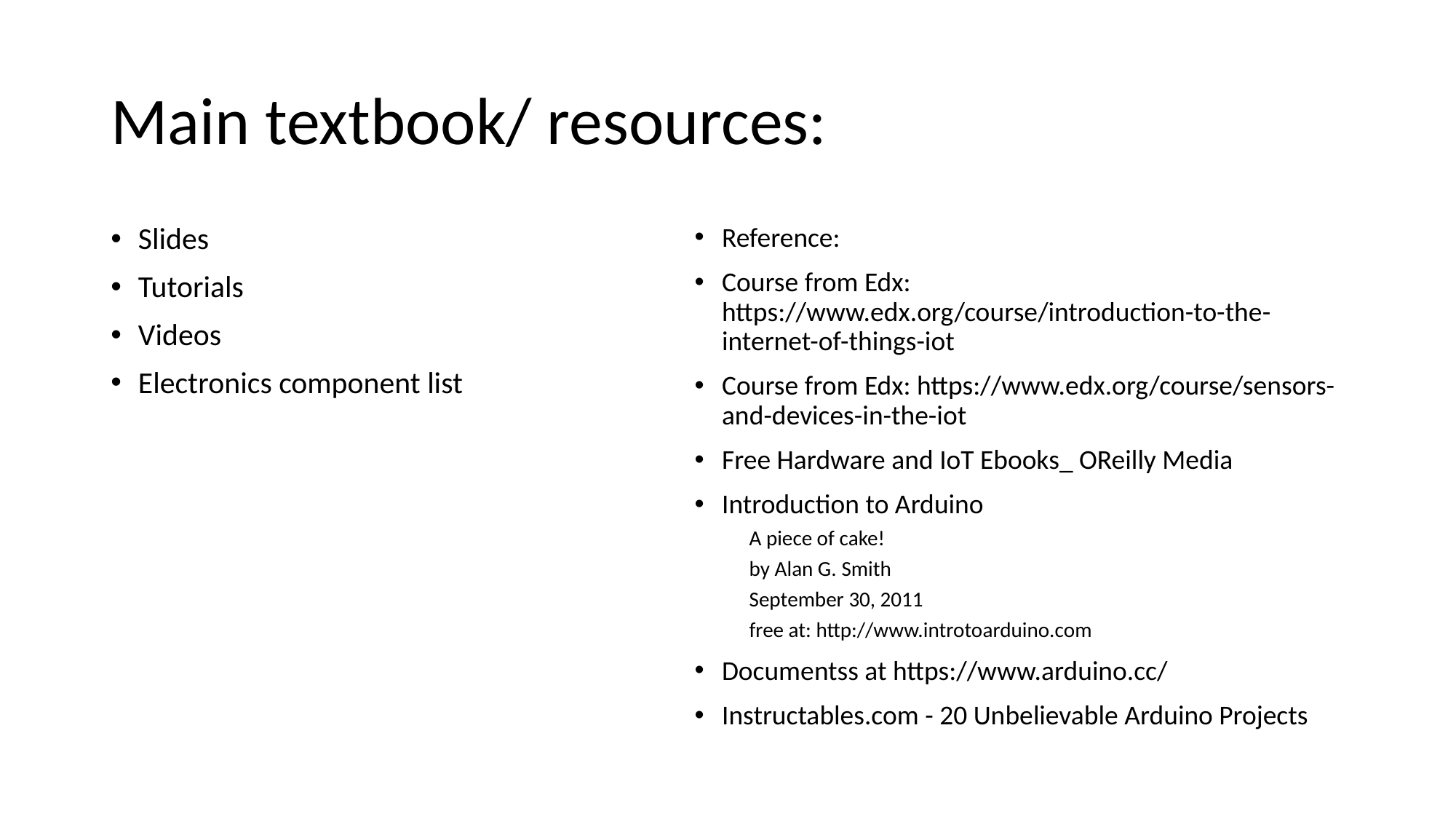

# Main textbook/ resources:
Slides
Tutorials
Videos
Electronics component list
Reference:
Course from Edx: https://www.edx.org/course/introduction-to-the-internet-of-things-iot
Course from Edx: https://www.edx.org/course/sensors-and-devices-in-the-iot
Free Hardware and IoT Ebooks_ OReilly Media
Introduction to Arduino
A piece of cake!
by Alan G. Smith
September 30, 2011
free at: http://www.introtoarduino.com
Documentss at https://www.arduino.cc/
Instructables.com - 20 Unbelievable Arduino Projects